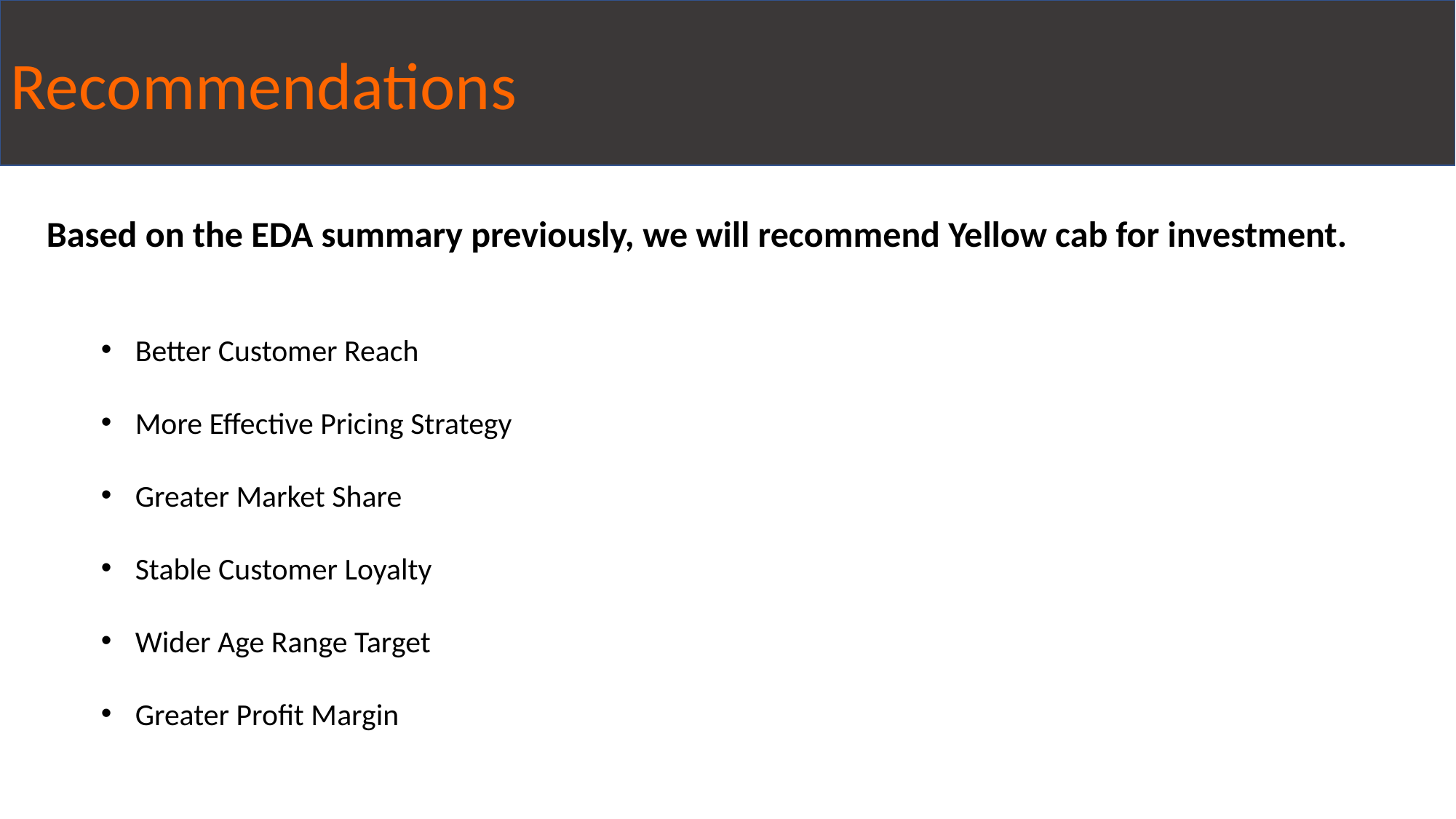

Recommendations
Based on the EDA summary previously, we will recommend Yellow cab for investment.

Better Customer Reach

More Effective Pricing Strategy

Greater Market Share

Stable Customer Loyalty

Wider Age Range Target

Greater Profit Margin